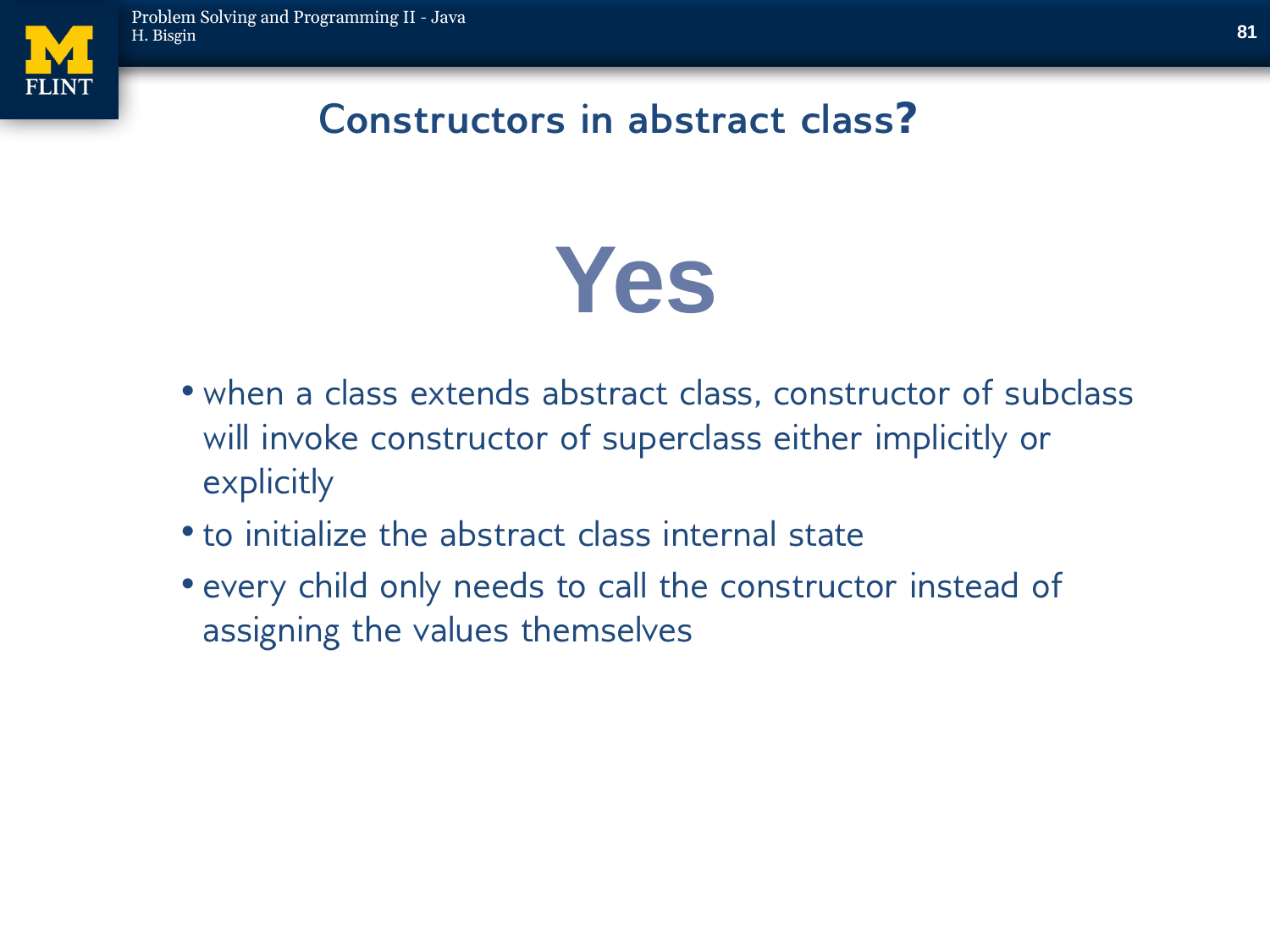

81
# Constructors in abstract class?
Yes
when a class extends abstract class, constructor of subclass will invoke constructor of superclass either implicitly or explicitly
to initialize the abstract class internal state
every child only needs to call the constructor instead of assigning the values themselves